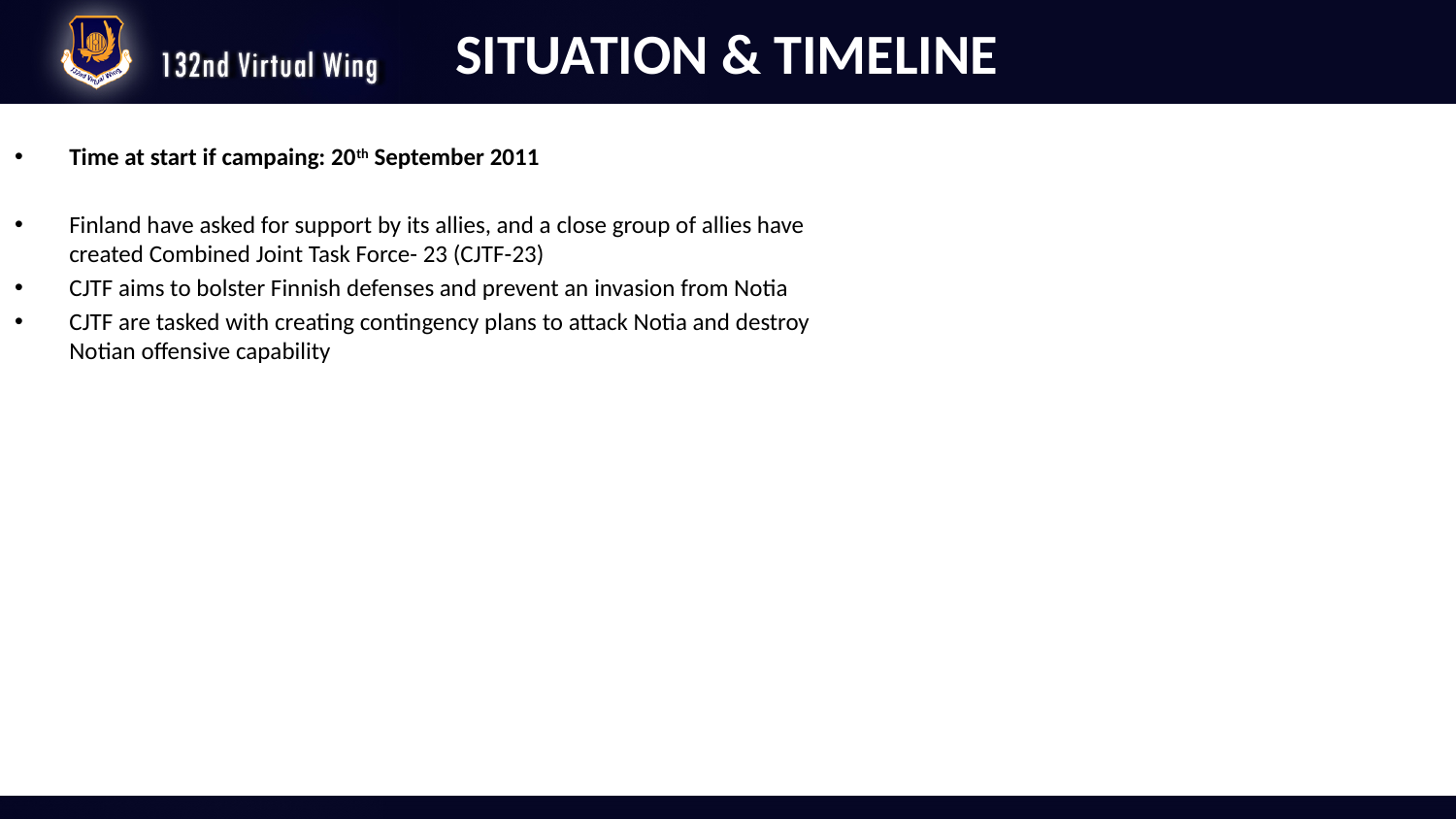

# SITUATION & TIMELINE
Time at start if campaing: 20th September 2011

Finland have asked for support by its allies, and a close group of allies have created Combined Joint Task Force- 23 (CJTF-23)
CJTF aims to bolster Finnish defenses and prevent an invasion from Notia
CJTF are tasked with creating contingency plans to attack Notia and destroy Notian offensive capability